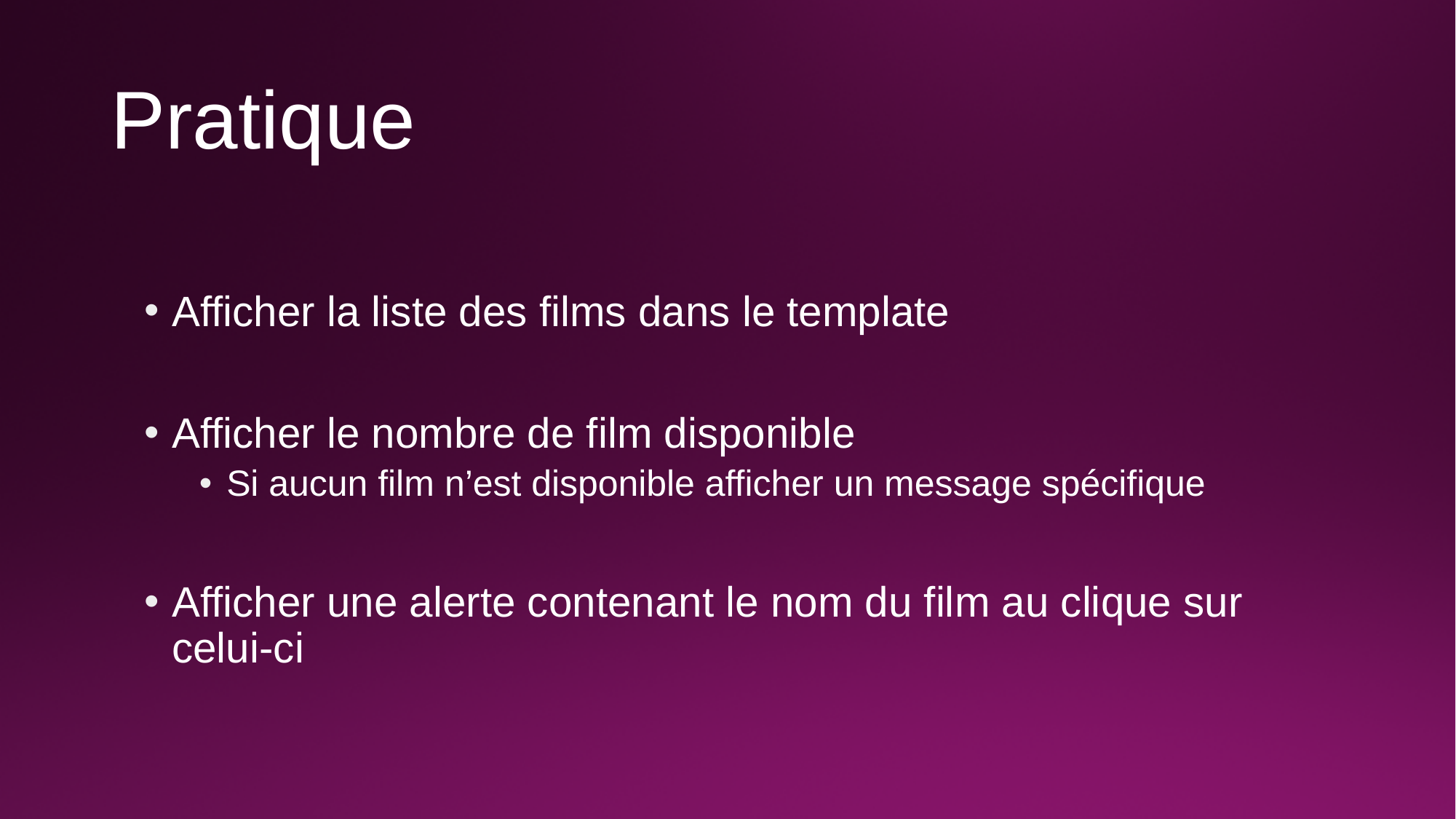

# Pratique

Afficher la liste des films dans le template

Afficher le nombre de film disponible
Si aucun film n’est disponible afficher un message spécifique

Afficher une alerte contenant le nom du film au clique sur celui-ci